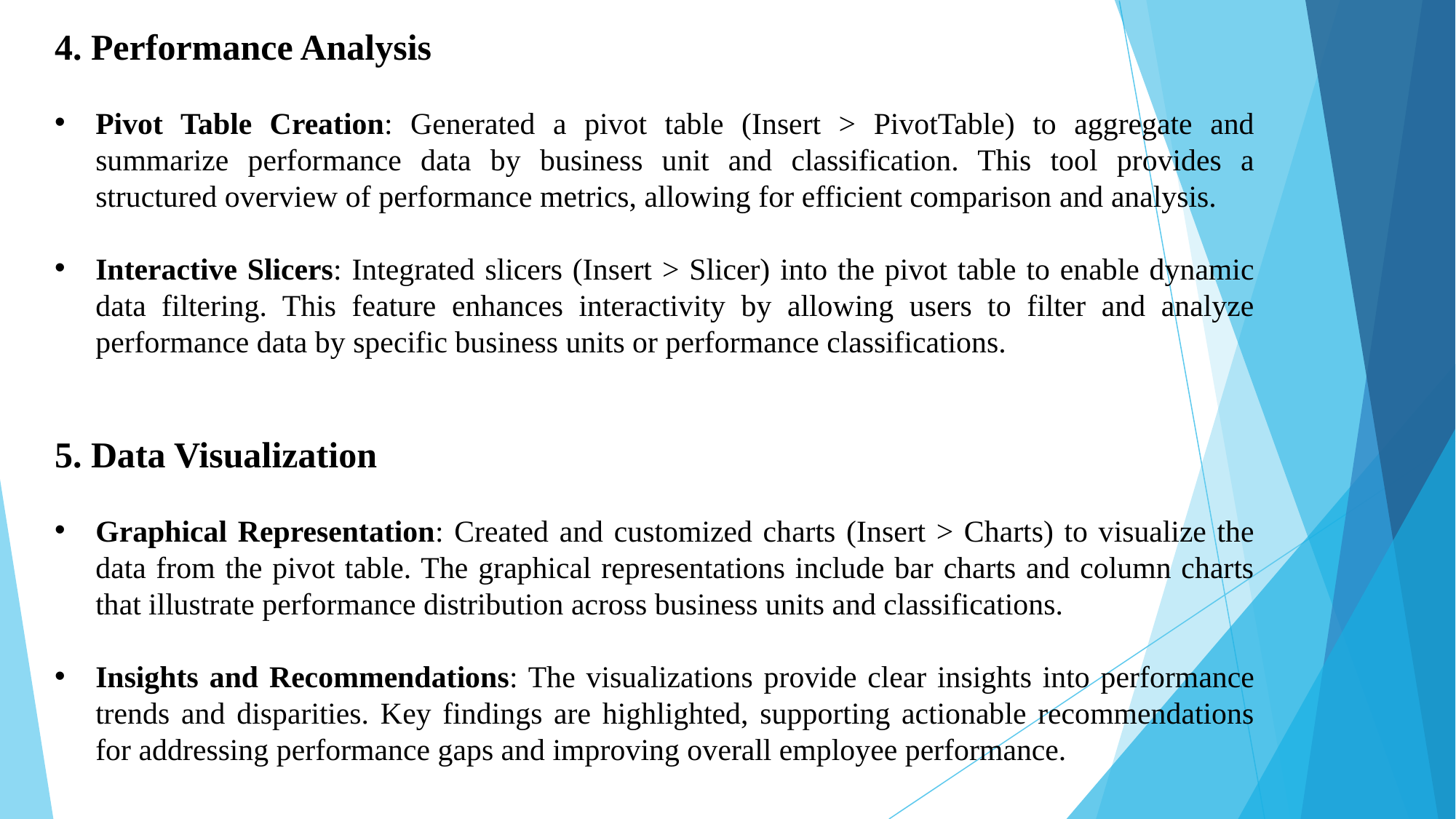

4. Performance Analysis

Pivot Table Creation: Generated a pivot table (Insert > PivotTable) to aggregate and summarize performance data by business unit and classification. This tool provides a structured overview of performance metrics, allowing for efficient comparison and analysis.

Interactive Slicers: Integrated slicers (Insert > Slicer) into the pivot table to enable dynamic data filtering. This feature enhances interactivity by allowing users to filter and analyze performance data by specific business units or performance classifications.

5. Data Visualization

Graphical Representation: Created and customized charts (Insert > Charts) to visualize the data from the pivot table. The graphical representations include bar charts and column charts that illustrate performance distribution across business units and classifications.

Insights and Recommendations: The visualizations provide clear insights into performance trends and disparities. Key findings are highlighted, supporting actionable recommendations for addressing performance gaps and improving overall employee performance.